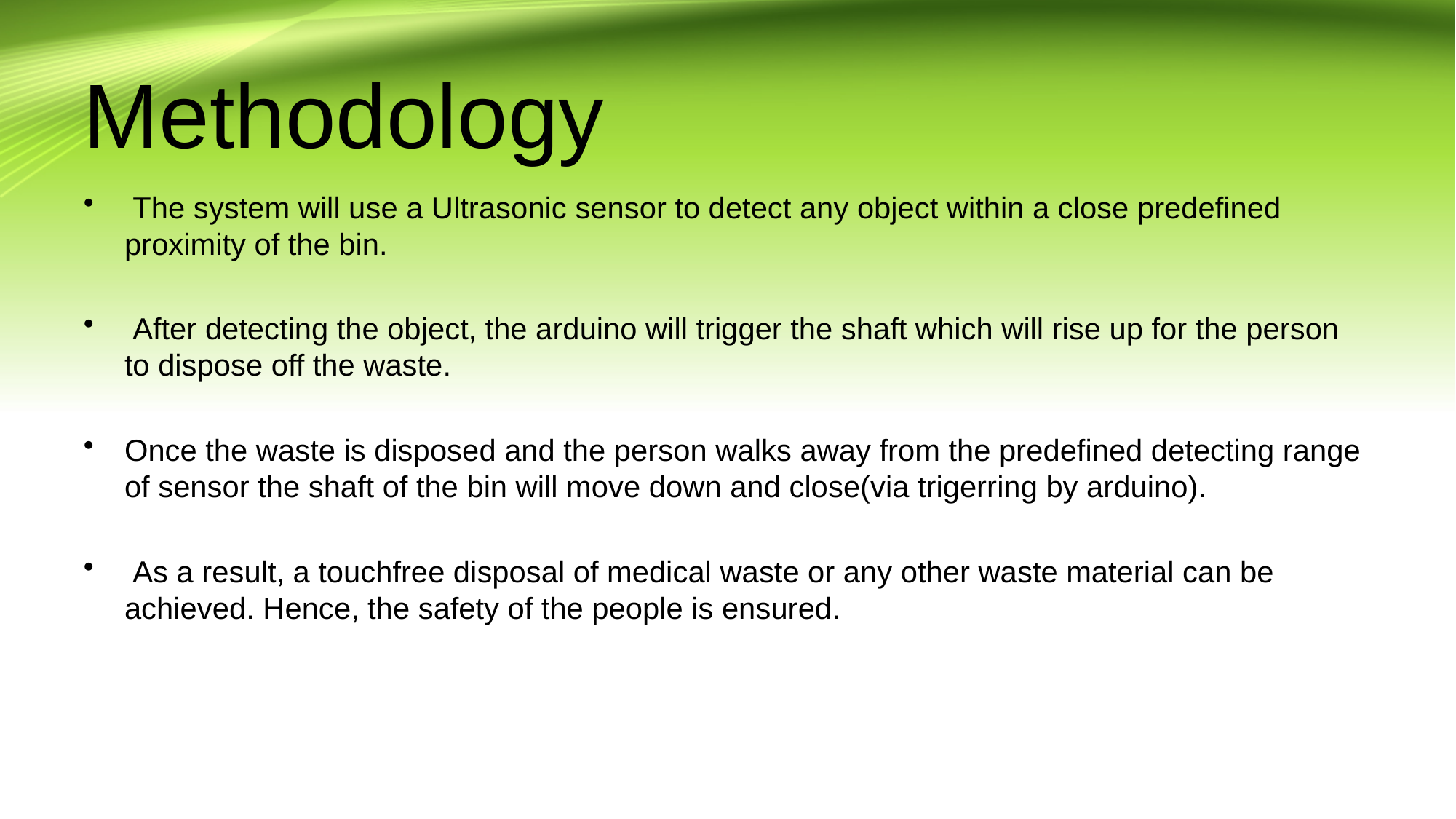

# Methodology

 The system will use a Ultrasonic sensor to detect any object within a close predefined proximity of the bin.

 After detecting the object, the arduino will trigger the shaft which will rise up for the person to dispose off the waste.

Once the waste is disposed and the person walks away from the predefined detecting range of sensor the shaft of the bin will move down and close(via trigerring by arduino).

 As a result, a touchfree disposal of medical waste or any other waste material can be achieved. Hence, the safety of the people is ensured.